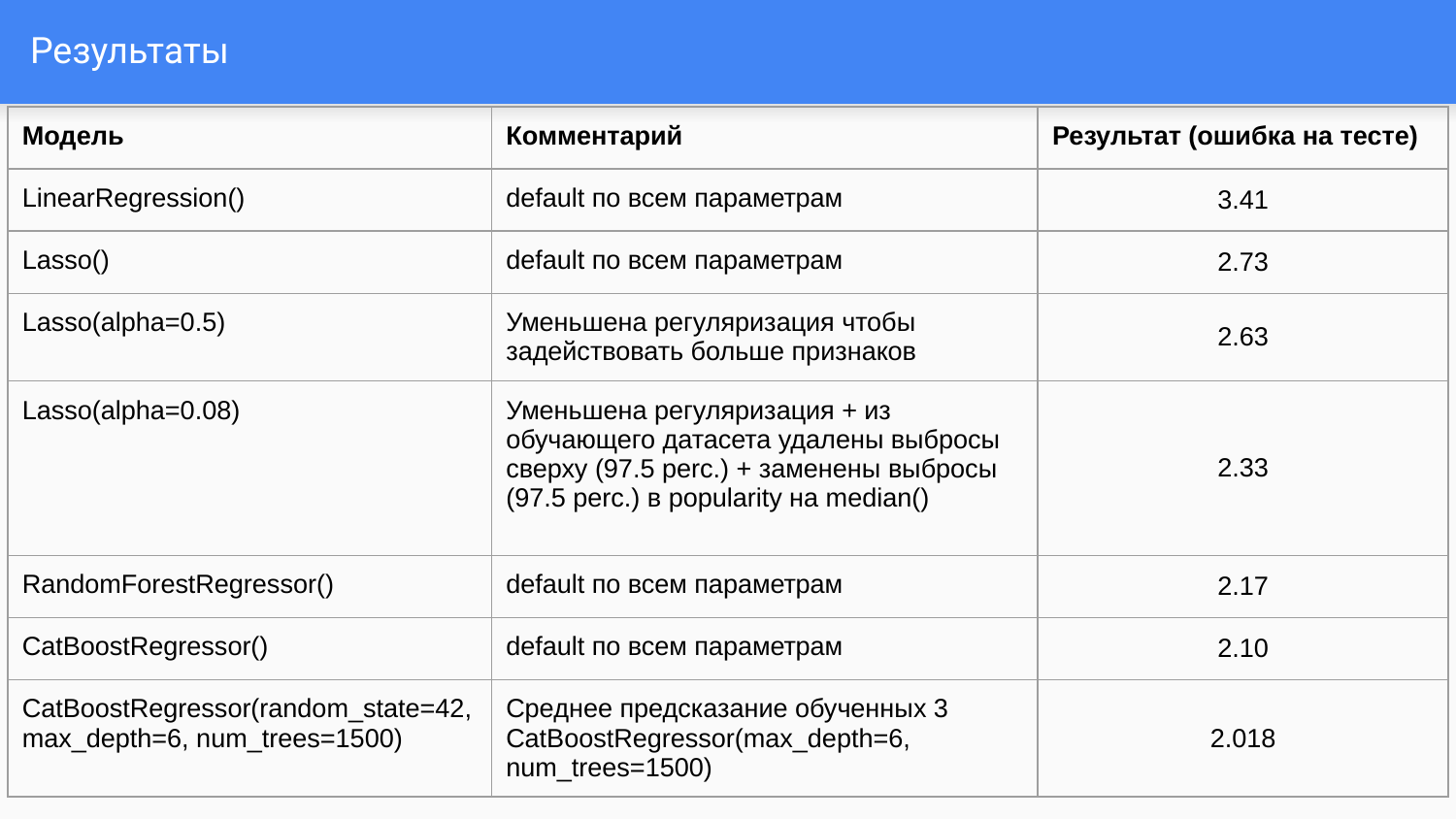

# Результаты
| Модель | Комментарий | Результат (ошибка на тесте) |
| --- | --- | --- |
| LinearRegression() | default по всем параметрам | 3.41 |
| Lasso() | default по всем параметрам | 2.73 |
| Lasso(alpha=0.5) | Уменьшена регуляризация чтобы задействовать больше признаков | 2.63 |
| Lasso(alpha=0.08) | Уменьшена регуляризация + из обучающего датасета удалены выбросы сверху (97.5 perc.) + заменены выбросы (97.5 perc.) в popularity на median() | 2.33 |
| RandomForestRegressor() | default по всем параметрам | 2.17 |
| CatBoostRegressor() | default по всем параметрам | 2.10 |
| CatBoostRegressor(random\_state=42, max\_depth=6, num\_trees=1500) | Среднее предсказание обученных 3 CatBoostRegressor(max\_depth=6, num\_trees=1500) | 2.018 |